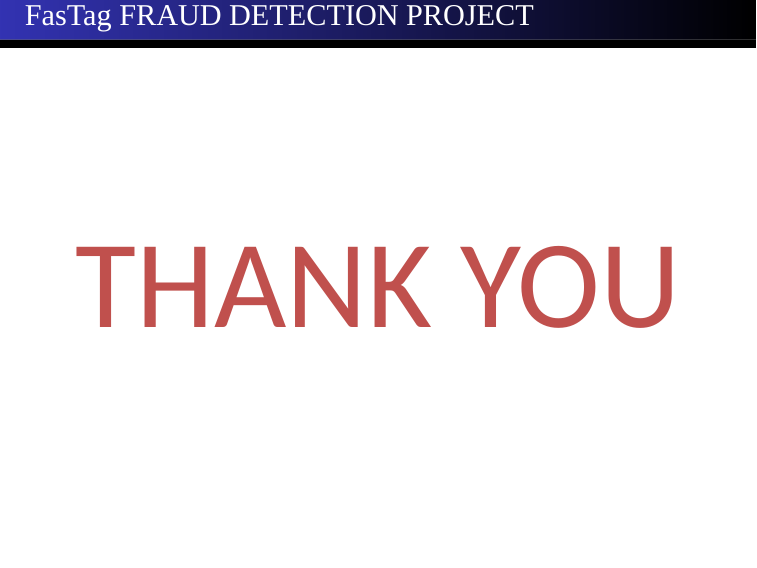

# FasTag FRAUD DETECTION PROJECT
THANK YOU